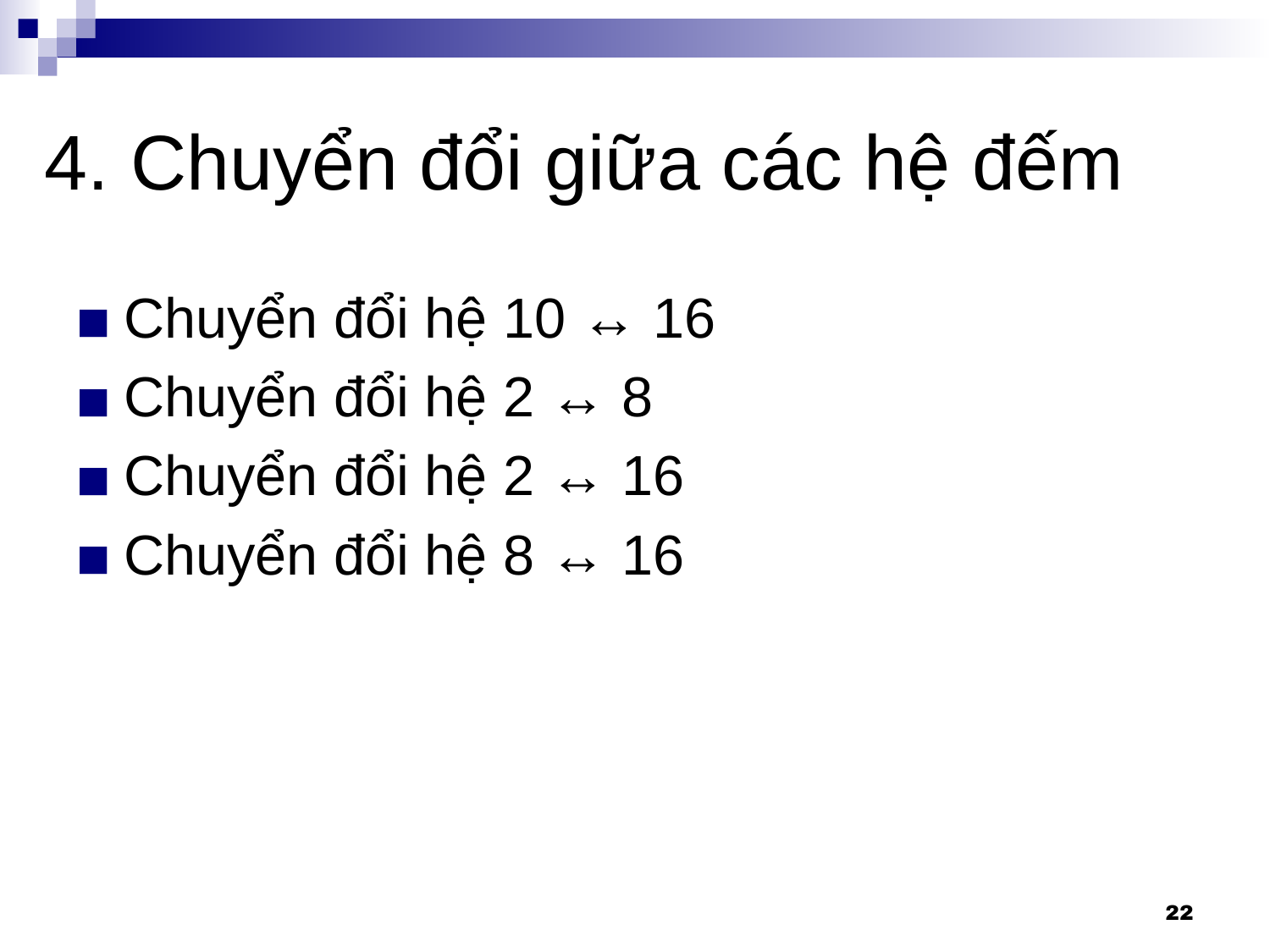

# 4. Chuyển đổi giữa các hệ đếm
Chuyển đổi hệ 10 ↔ 16
Chuyển đổi hệ 2 ↔ 8
Chuyển đổi hệ 2 ↔ 16
Chuyển đổi hệ 8 ↔ 16
22